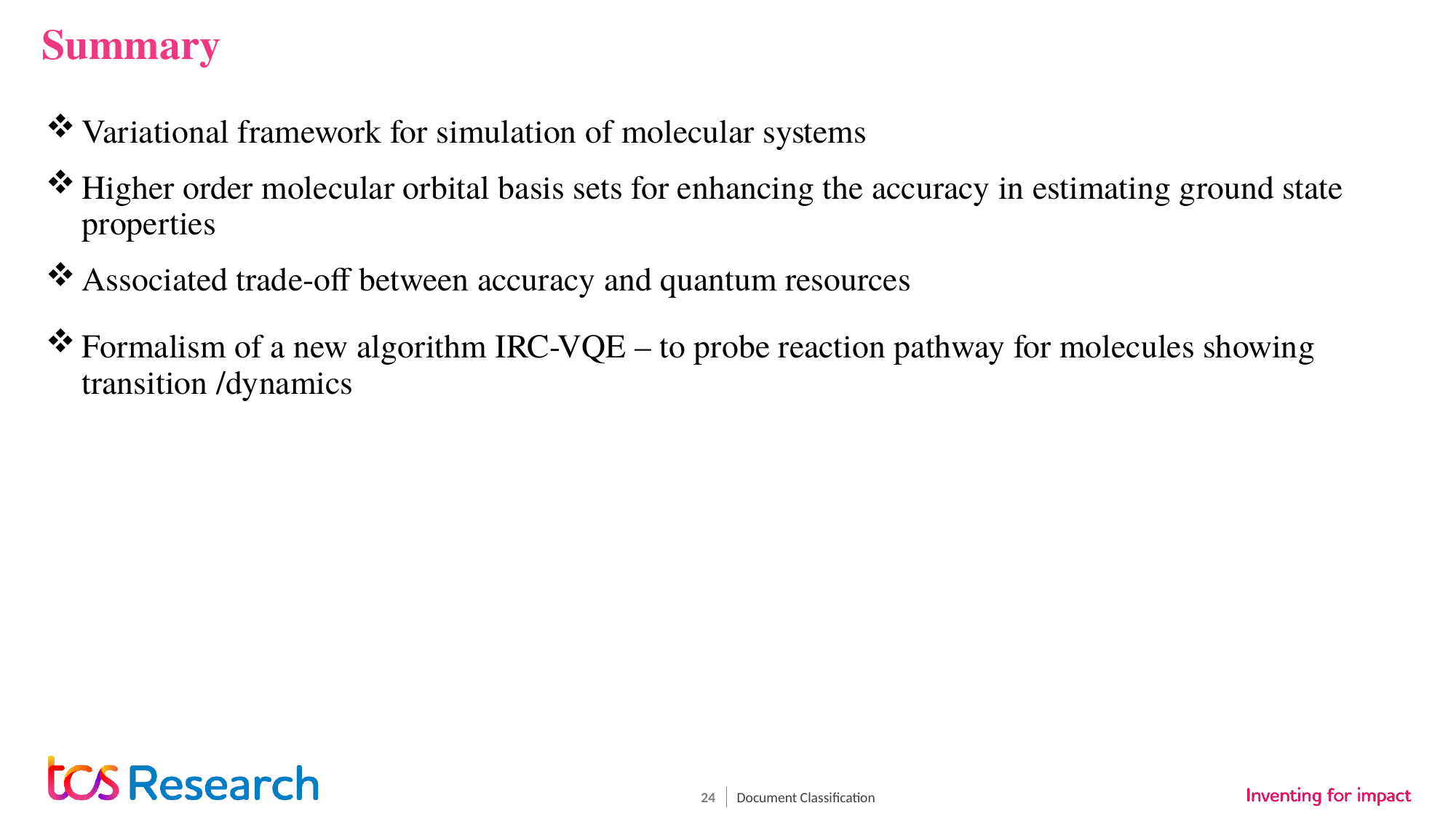

# Summary
Variational framework for simulation of molecular systems
Higher order molecular orbital basis sets for enhancing the accuracy in estimating ground state properties
Associated trade-off between accuracy and quantum resources
Formalism of a new algorithm IRC-VQE – to probe reaction pathway for molecules showing transition /dynamics
Document Classification